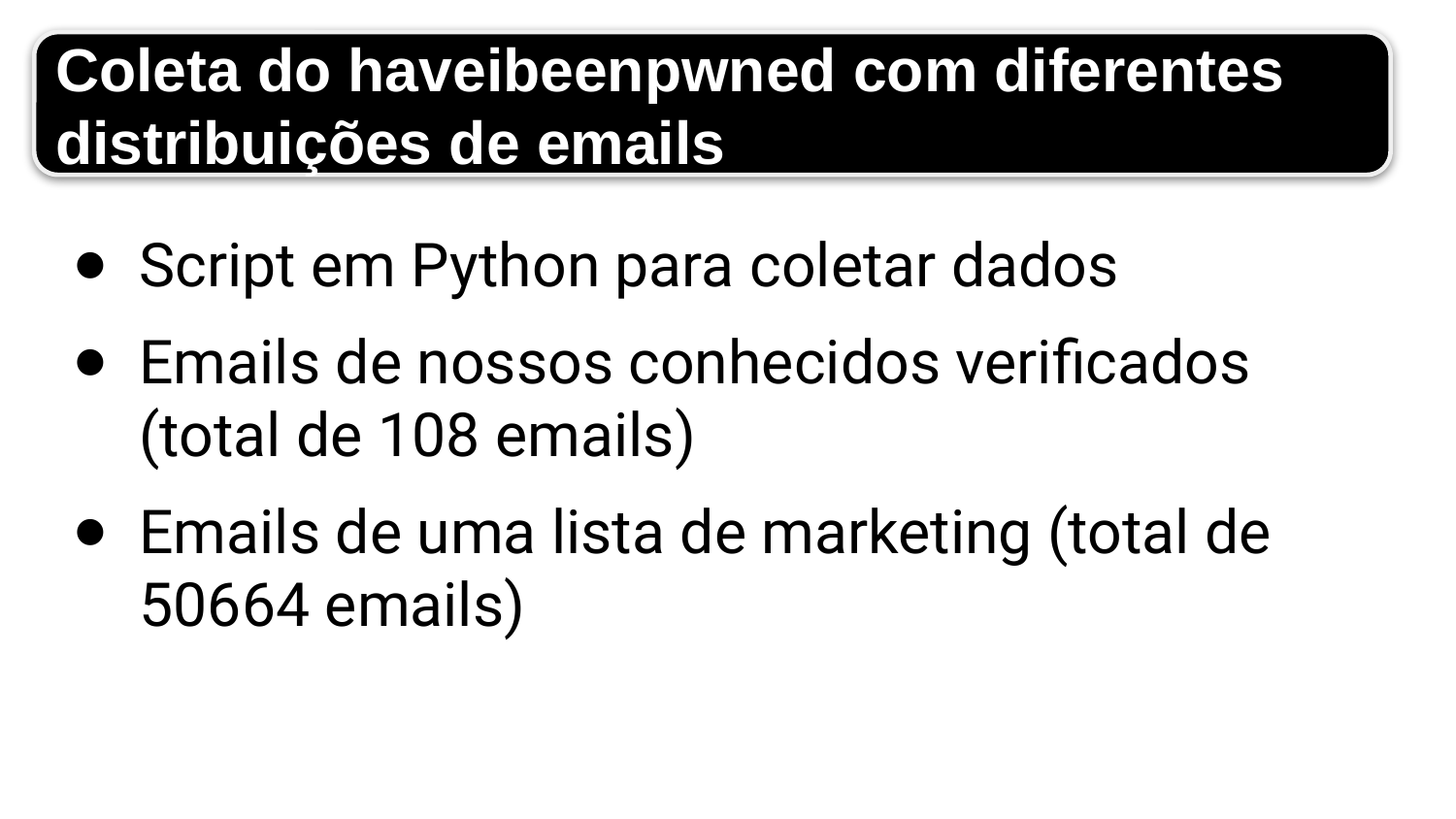

Coleta do haveibeenpwned com diferentes distribuições de emails

Script em Python para coletar dados
Emails de nossos conhecidos verificados (total de 108 emails)
Emails de uma lista de marketing (total de 50664 emails)
9